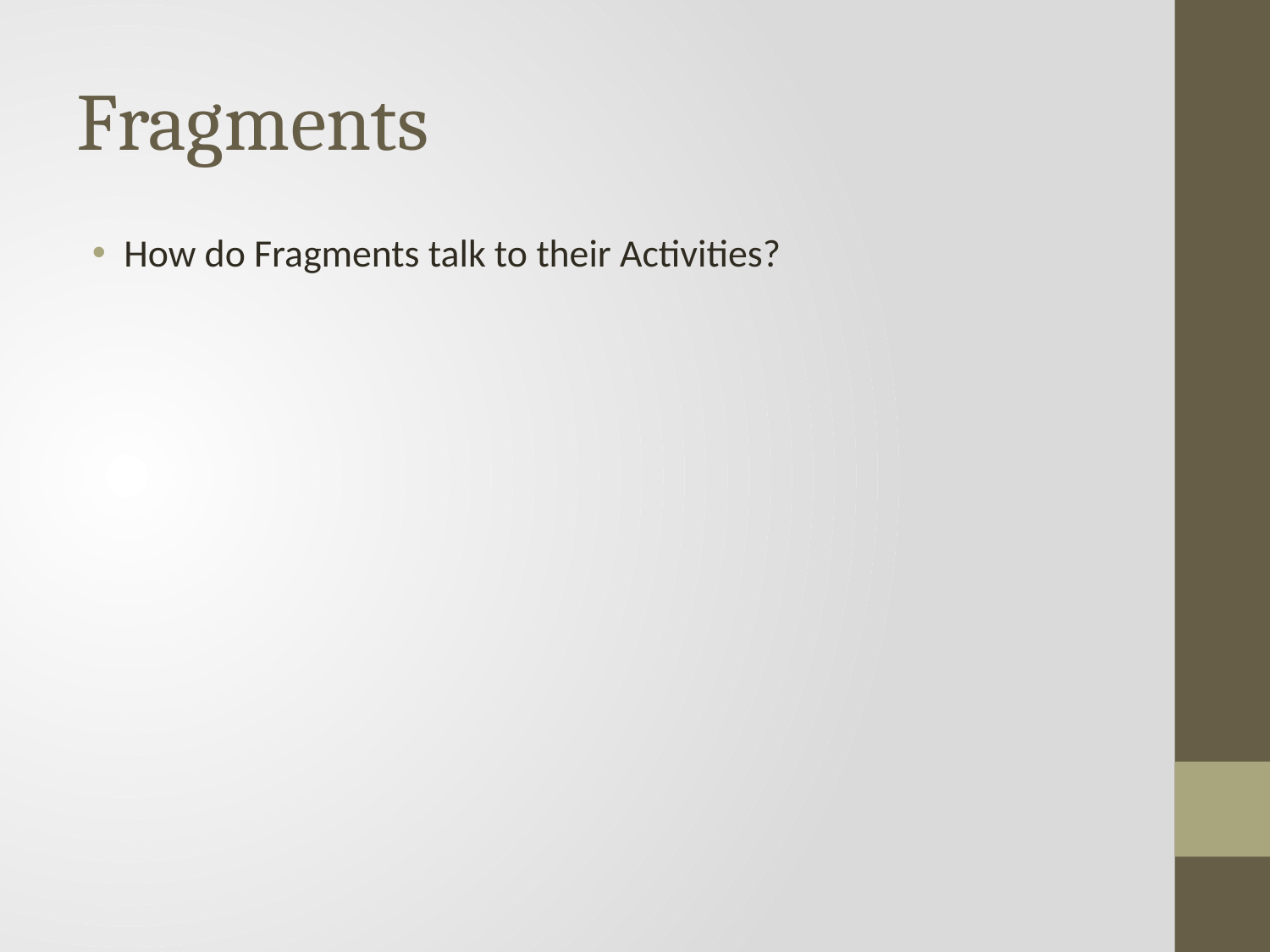

# Fragments
How do Fragments talk to their Activities?